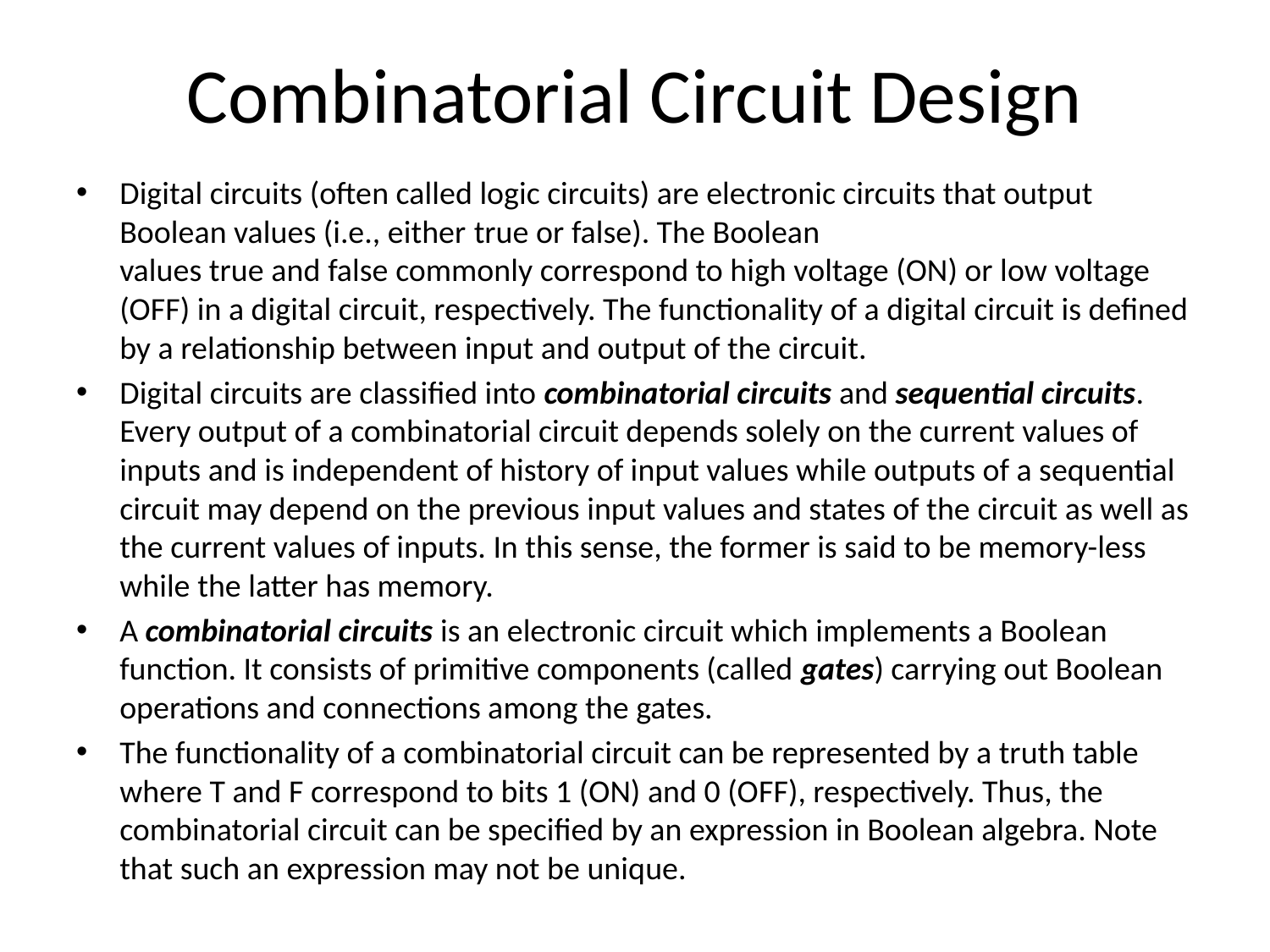

# Combinatorial Circuit Design
Digital circuits (often called logic circuits) are electronic circuits that output Boolean values (i.e., either true or false). The Boolean values true and false commonly correspond to high voltage (ON) or low voltage (OFF) in a digital circuit, respectively. The functionality of a digital circuit is defined by a relationship between input and output of the circuit.
Digital circuits are classified into combinatorial circuits and sequential circuits. Every output of a combinatorial circuit depends solely on the current values of inputs and is independent of history of input values while outputs of a sequential circuit may depend on the previous input values and states of the circuit as well as the current values of inputs. In this sense, the former is said to be memory-less while the latter has memory.
A combinatorial circuits is an electronic circuit which implements a Boolean function. It consists of primitive components (called gates) carrying out Boolean operations and connections among the gates.
The functionality of a combinatorial circuit can be represented by a truth table where T and F correspond to bits 1 (ON) and 0 (OFF), respectively. Thus, the combinatorial circuit can be specified by an expression in Boolean algebra. Note that such an expression may not be unique.